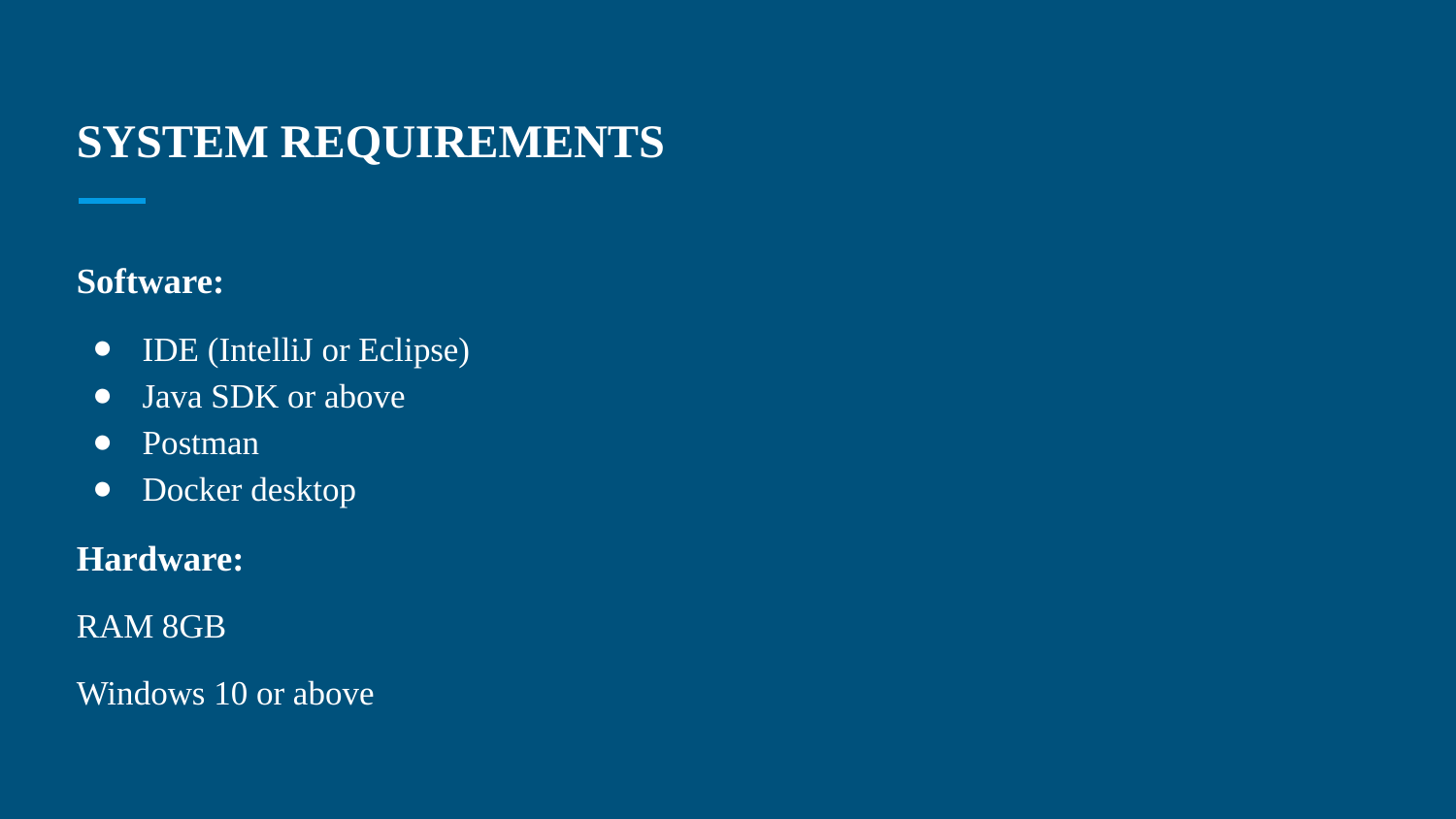

# SYSTEM REQUIREMENTS
Software:
IDE (IntelliJ or Eclipse)
Java SDK or above
Postman
Docker desktop
Hardware:
RAM 8GB
Windows 10 or above